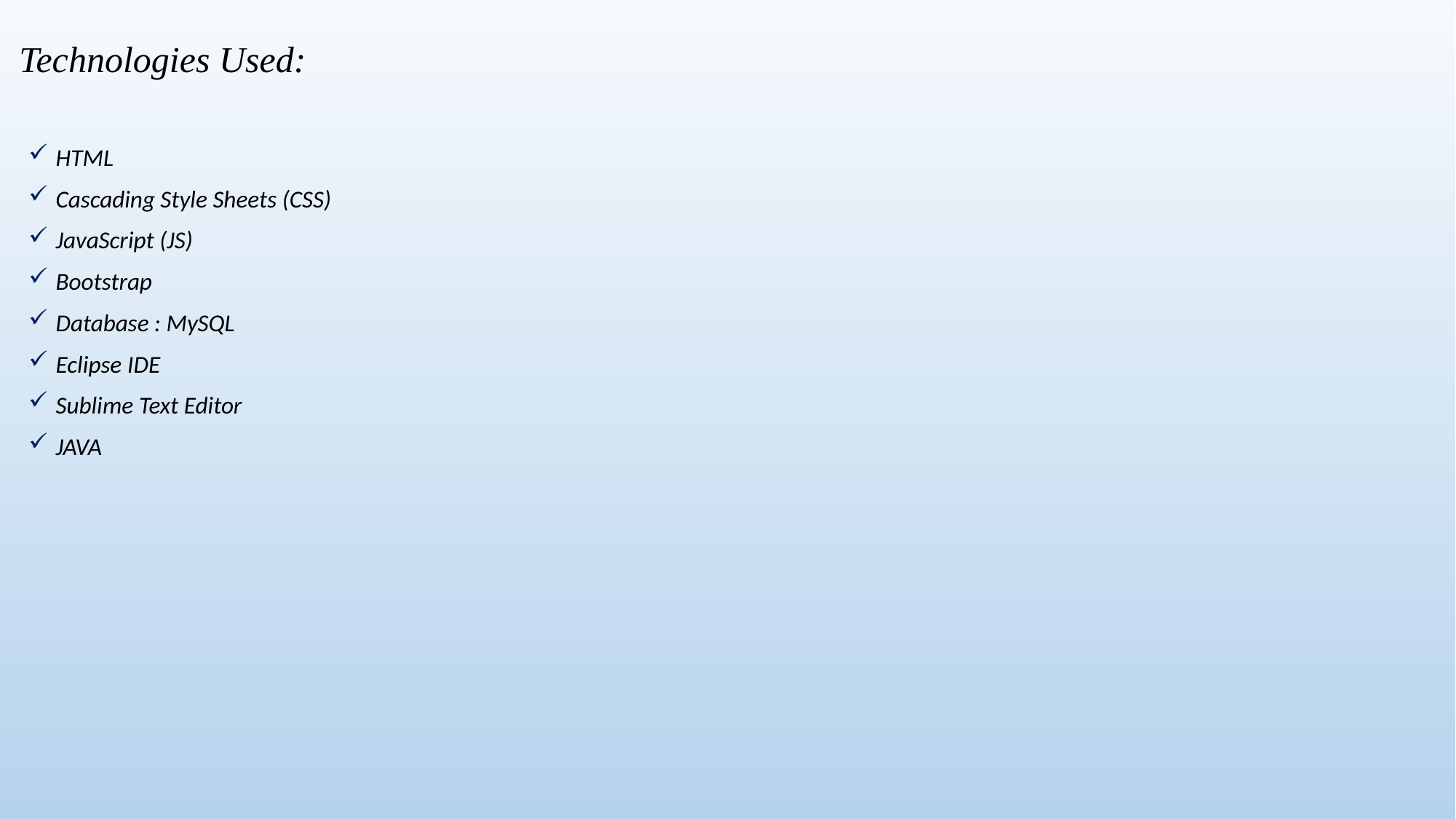

# Technologies Used:

HTML
Cascading Style Sheets (CSS)
JavaScript (JS)
Bootstrap
Database : MySQL
Eclipse IDE
Sublime Text Editor
JAVA